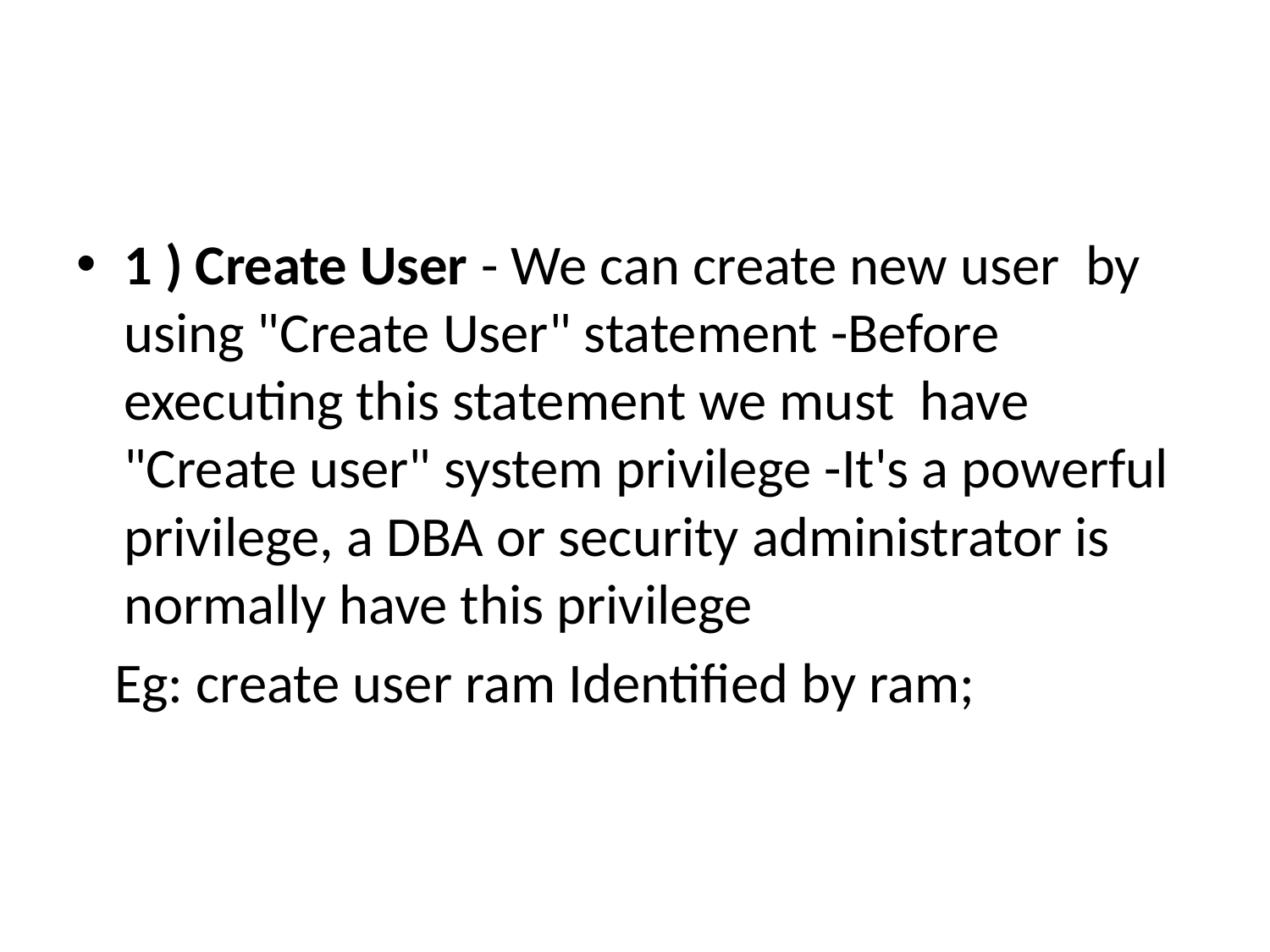

1 ) Create User - We can create new user  by using "Create User" statement -Before executing this statement we must  have "Create user" system privilege -It's a powerful privilege, a DBA or security administrator is normally have this privilege
   Eg: create user ram Identified by ram;